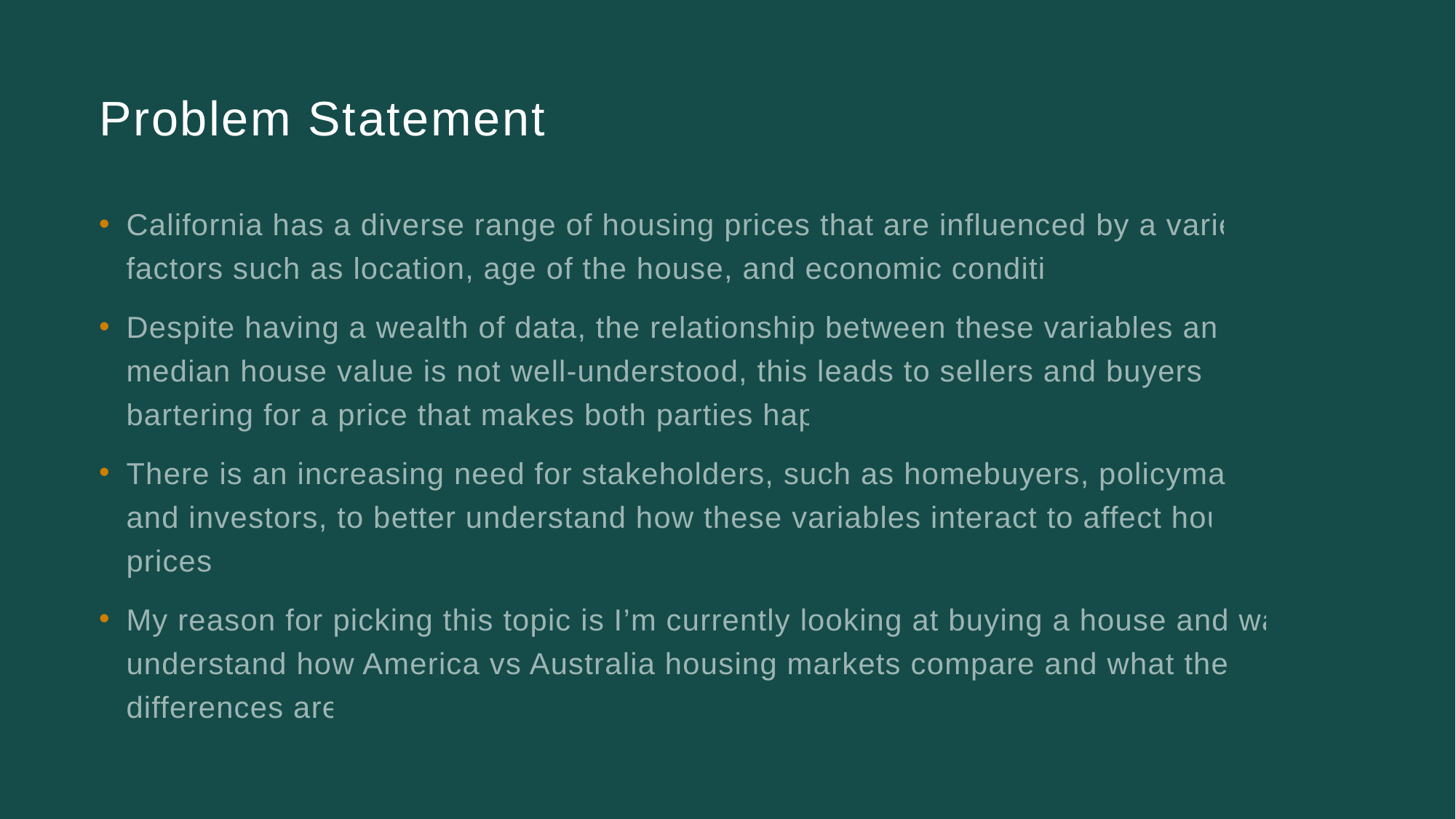

# Problem Statement
California has a diverse range of housing prices that are influenced by a variety of factors such as location, age of the house, and economic conditions.
Despite having a wealth of data, the relationship between these variables and the median house value is not well-understood, this leads to sellers and buyers often bartering for a price that makes both parties happy.
There is an increasing need for stakeholders, such as homebuyers, policymakers, and investors, to better understand how these variables interact to affect housing prices.
My reason for picking this topic is I’m currently looking at buying a house and want to understand how America vs Australia housing markets compare and what the main differences are.